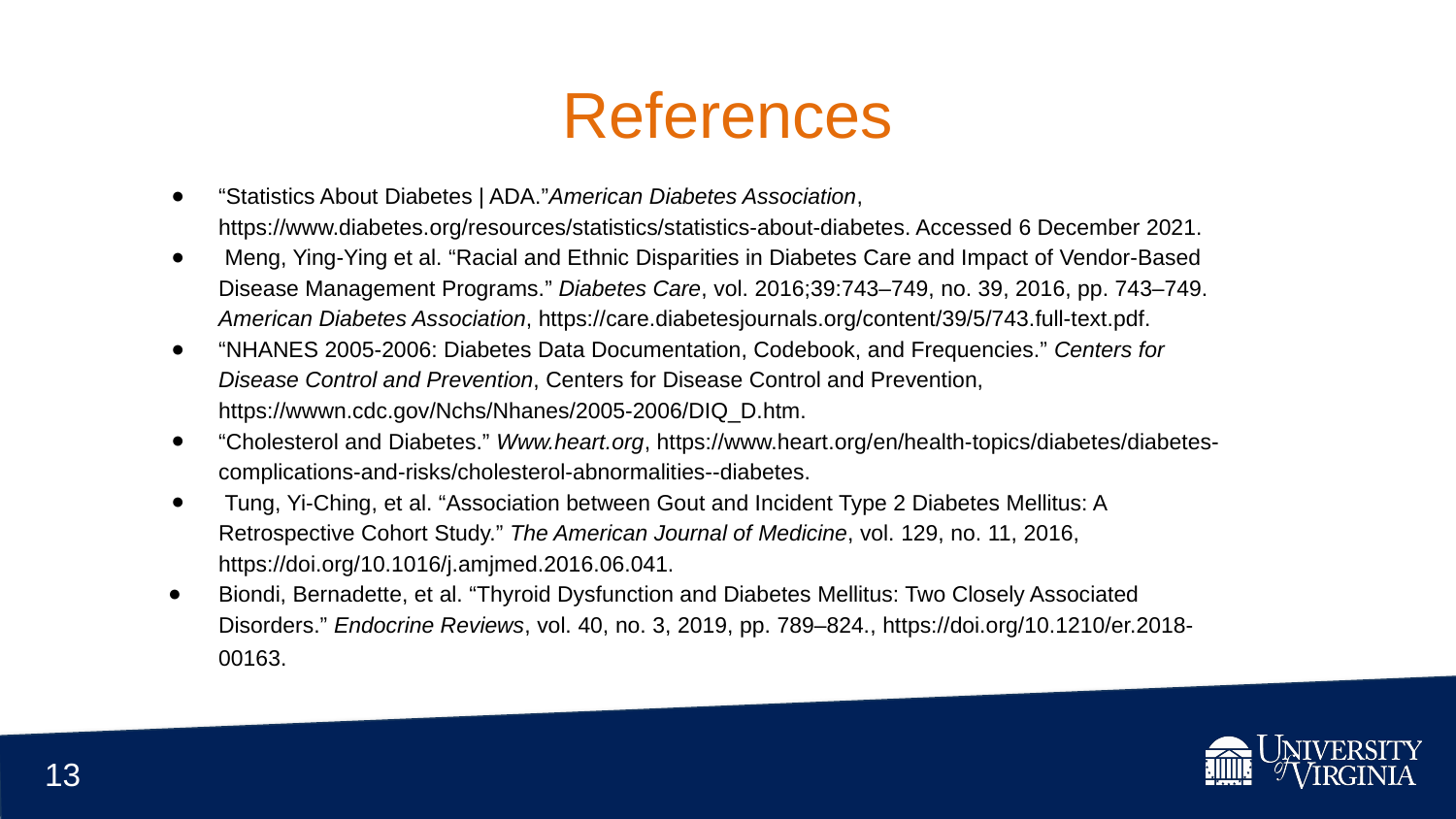

References
“Statistics About Diabetes | ADA.”American Diabetes Association, https://www.diabetes.org/resources/statistics/statistics-about-diabetes. Accessed 6 December 2021.
 Meng, Ying-Ying et al. “Racial and Ethnic Disparities in Diabetes Care and Impact of Vendor-Based Disease Management Programs.” Diabetes Care, vol. 2016;39:743–749, no. 39, 2016, pp. 743–749. American Diabetes Association, https://care.diabetesjournals.org/content/39/5/743.full-text.pdf.
“NHANES 2005-2006: Diabetes Data Documentation, Codebook, and Frequencies.” Centers for Disease Control and Prevention, Centers for Disease Control and Prevention, https://wwwn.cdc.gov/Nchs/Nhanes/2005-2006/DIQ_D.htm.
“Cholesterol and Diabetes.” Www.heart.org, https://www.heart.org/en/health-topics/diabetes/diabetes-complications-and-risks/cholesterol-abnormalities--diabetes.
 Tung, Yi-Ching, et al. “Association between Gout and Incident Type 2 Diabetes Mellitus: A Retrospective Cohort Study.” The American Journal of Medicine, vol. 129, no. 11, 2016, https://doi.org/10.1016/j.amjmed.2016.06.041.
Biondi, Bernadette, et al. “Thyroid Dysfunction and Diabetes Mellitus: Two Closely Associated Disorders.” Endocrine Reviews, vol. 40, no. 3, 2019, pp. 789–824., https://doi.org/10.1210/er.2018-00163.
13